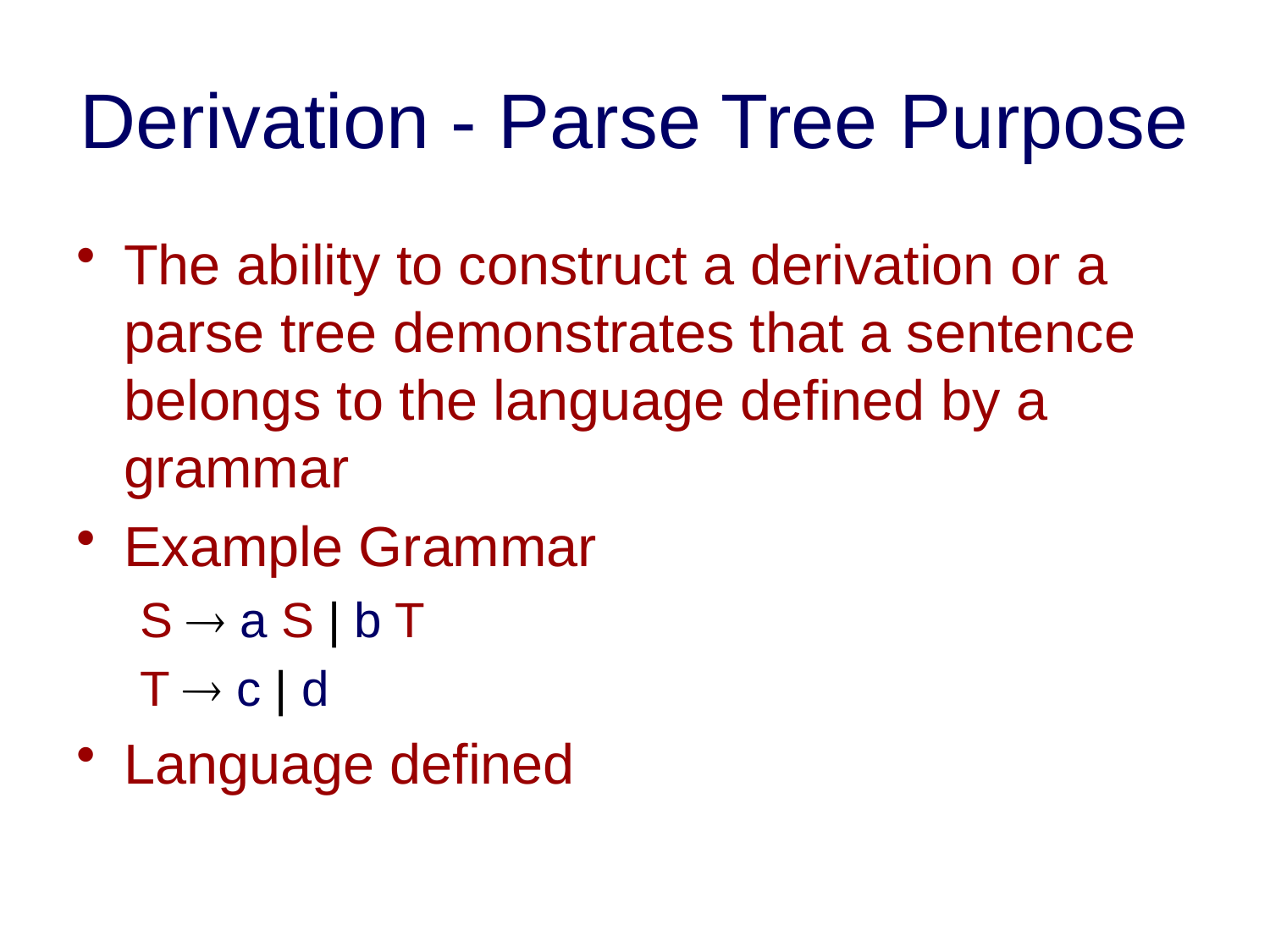

# Derivation - Parse Tree Purpose
The ability to construct a derivation or a parse tree demonstrates that a sentence belongs to the language defined by a grammar
Example Grammar
S → a S | b T
T → c | d
Language defined